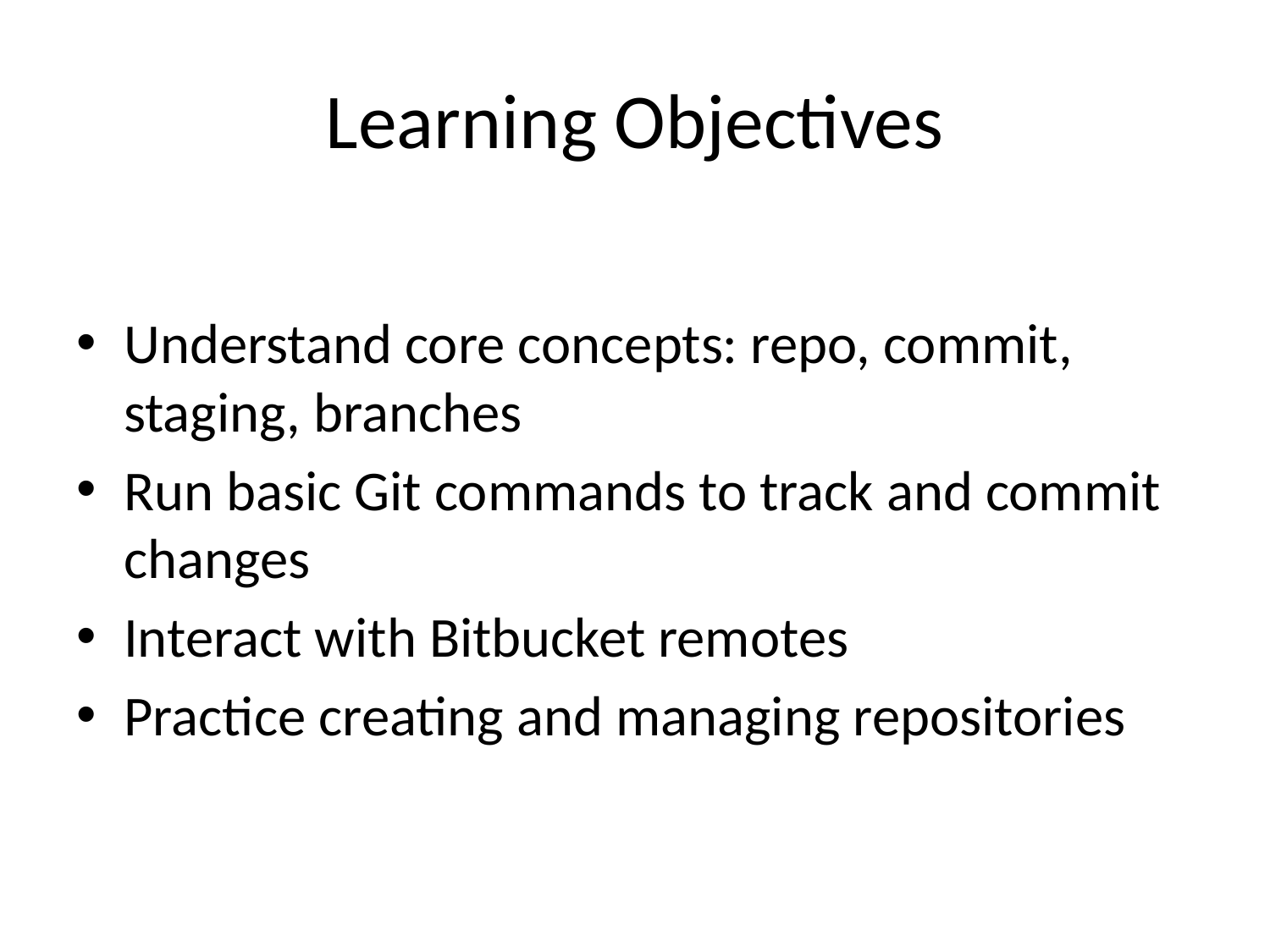

# Learning Objectives

Understand core concepts: repo, commit, staging, branches
Run basic Git commands to track and commit changes
Interact with Bitbucket remotes
Practice creating and managing repositories